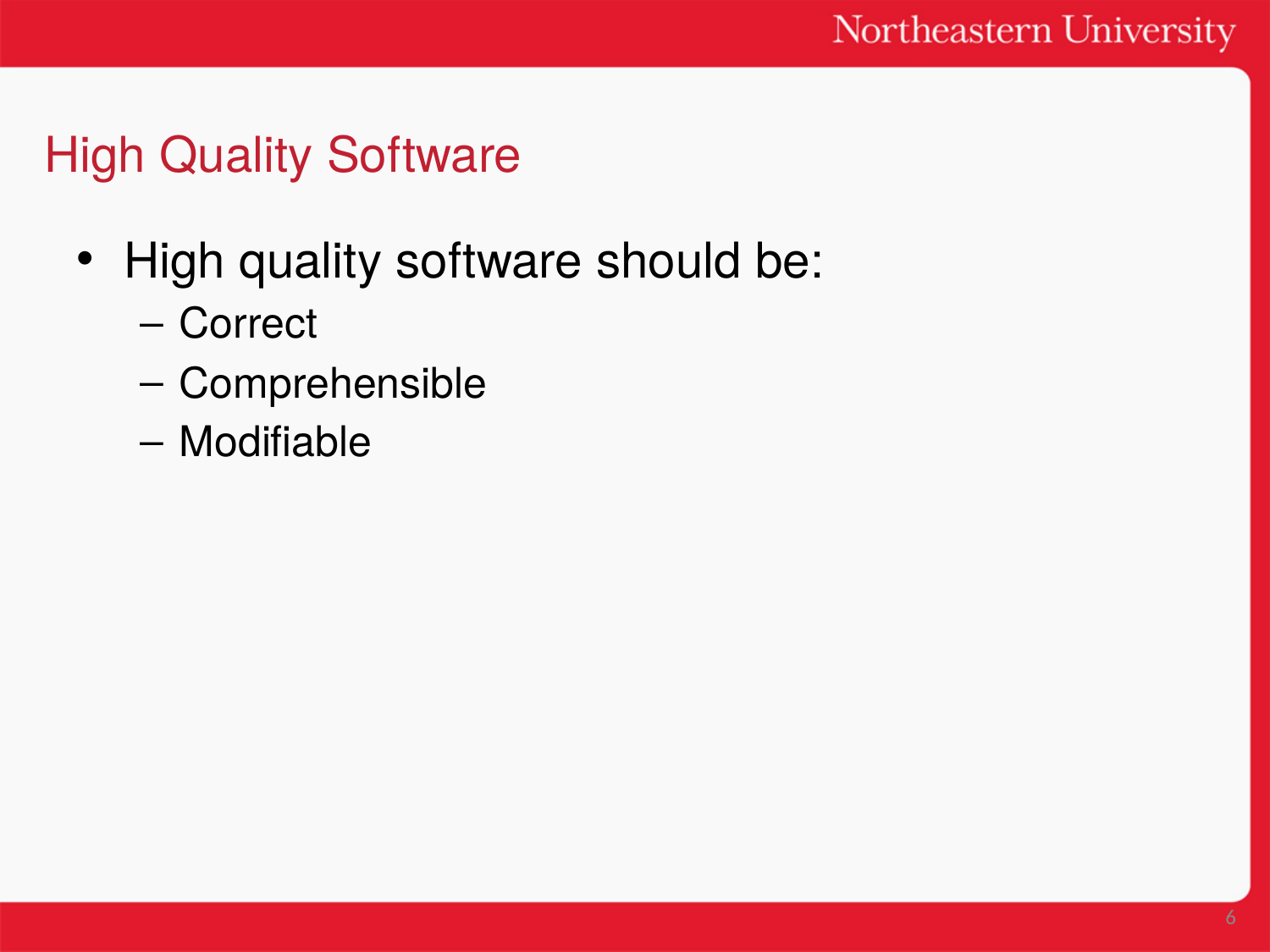

# High Quality Software
High quality software should be:
Correct
Comprehensible
Modifiable

6